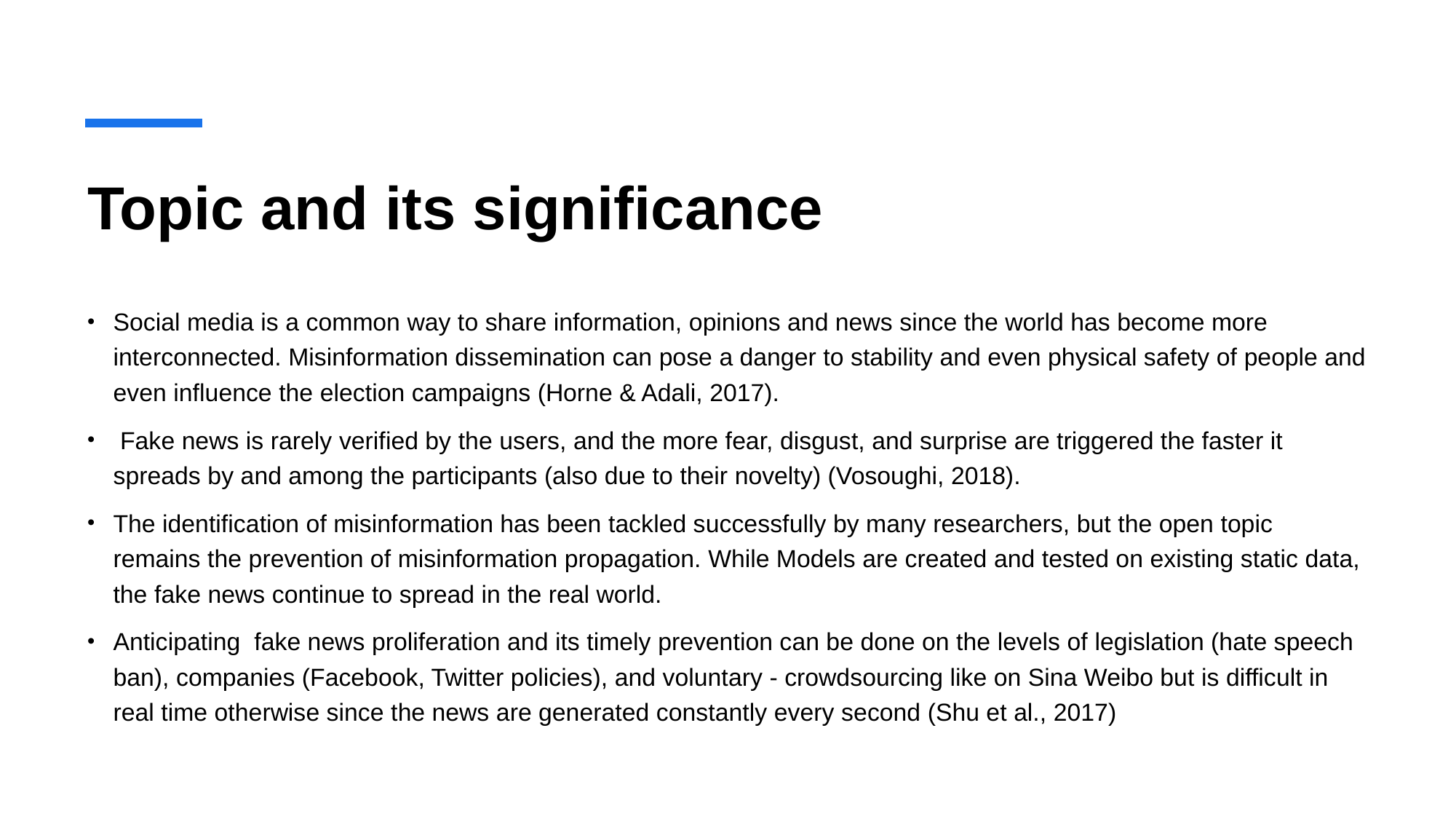

# Topic and its significance
Social media is a common way to share information, opinions and news since the world has become more interconnected. Misinformation dissemination can pose a danger to stability and even physical safety of people and even influence the election campaigns (Horne & Adali, 2017).
 Fake news is rarely verified by the users, and the more fear, disgust, and surprise are triggered the faster it spreads by and among the participants (also due to their novelty) (Vosoughi, 2018).
The identification of misinformation has been tackled successfully by many researchers, but the open topic remains the prevention of misinformation propagation. While Models are created and tested on existing static data, the fake news continue to spread in the real world.
Anticipating  fake news proliferation and its timely prevention can be done on the levels of legislation (hate speech ban), companies (Facebook, Twitter policies), and voluntary - crowdsourcing like on Sina Weibo but is difficult in real time otherwise since the news are generated constantly every second (Shu et al., 2017)